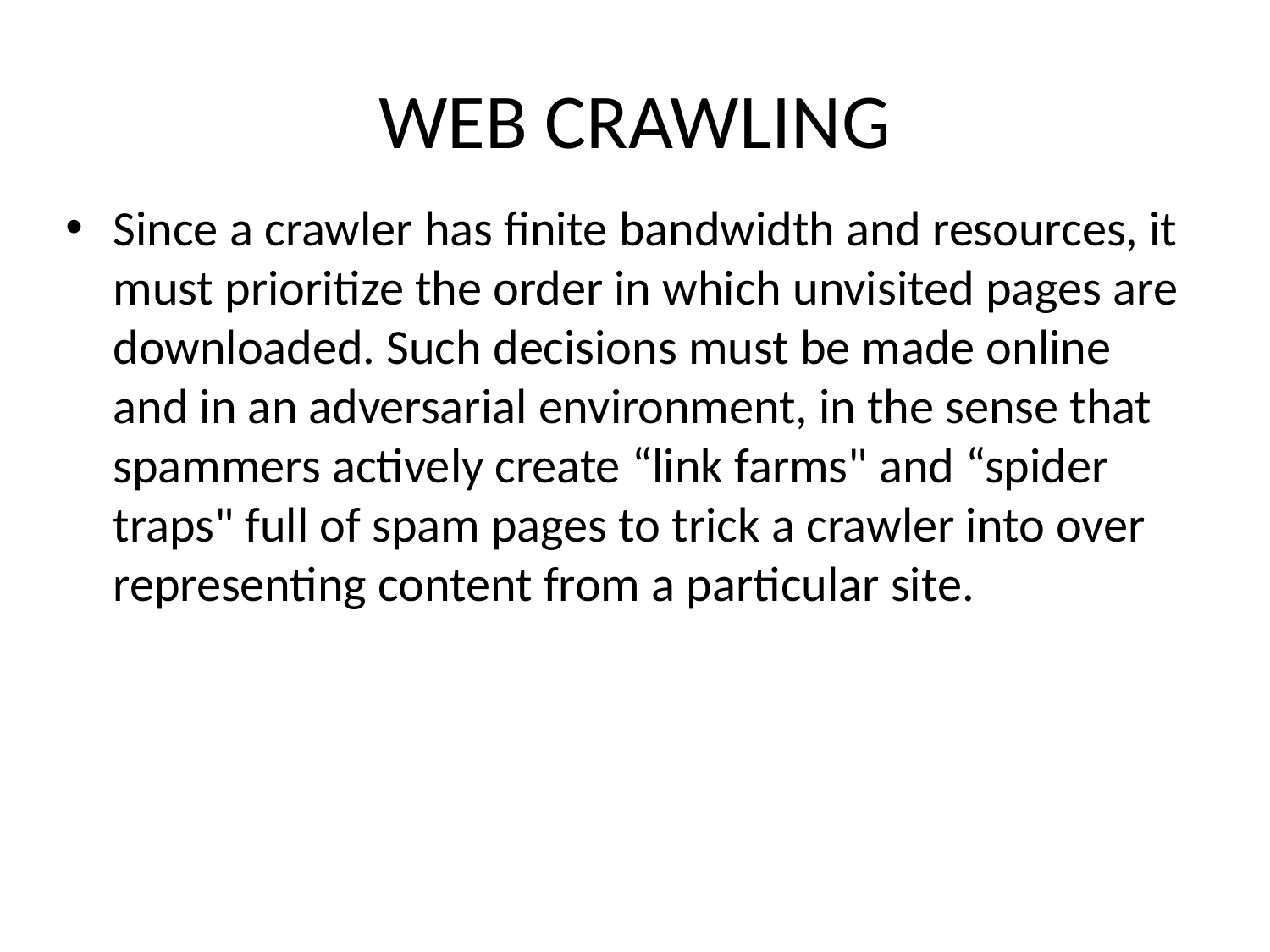

# WEB CRAWLING
Since a crawler has finite bandwidth and resources, it must prioritize the order in which unvisited pages are downloaded. Such decisions must be made online and in an adversarial environment, in the sense that spammers actively create “link farms" and “spider traps" full of spam pages to trick a crawler into over representing content from a particular site.